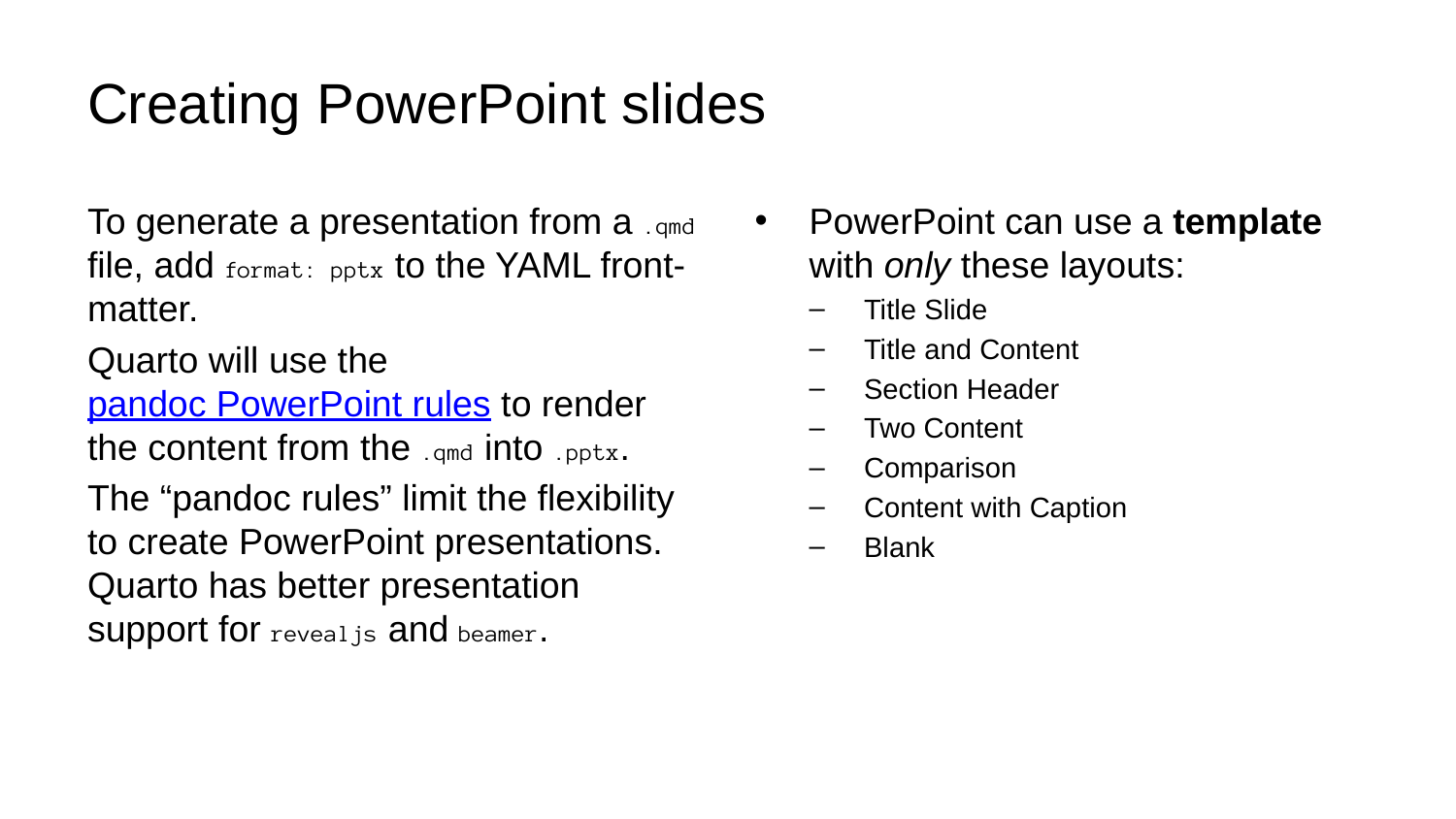

# Creating PowerPoint slides
To generate a presentation from a .qmd file, add format: pptx to the YAML front-matter.
Quarto will use the pandoc PowerPoint rules to render the content from the .qmd into .pptx.
The “pandoc rules” limit the flexibility to create PowerPoint presentations. Quarto has better presentation support for revealjs and beamer.
PowerPoint can use a template with only these layouts:
Title Slide
Title and Content
Section Header
Two Content
Comparison
Content with Caption
Blank